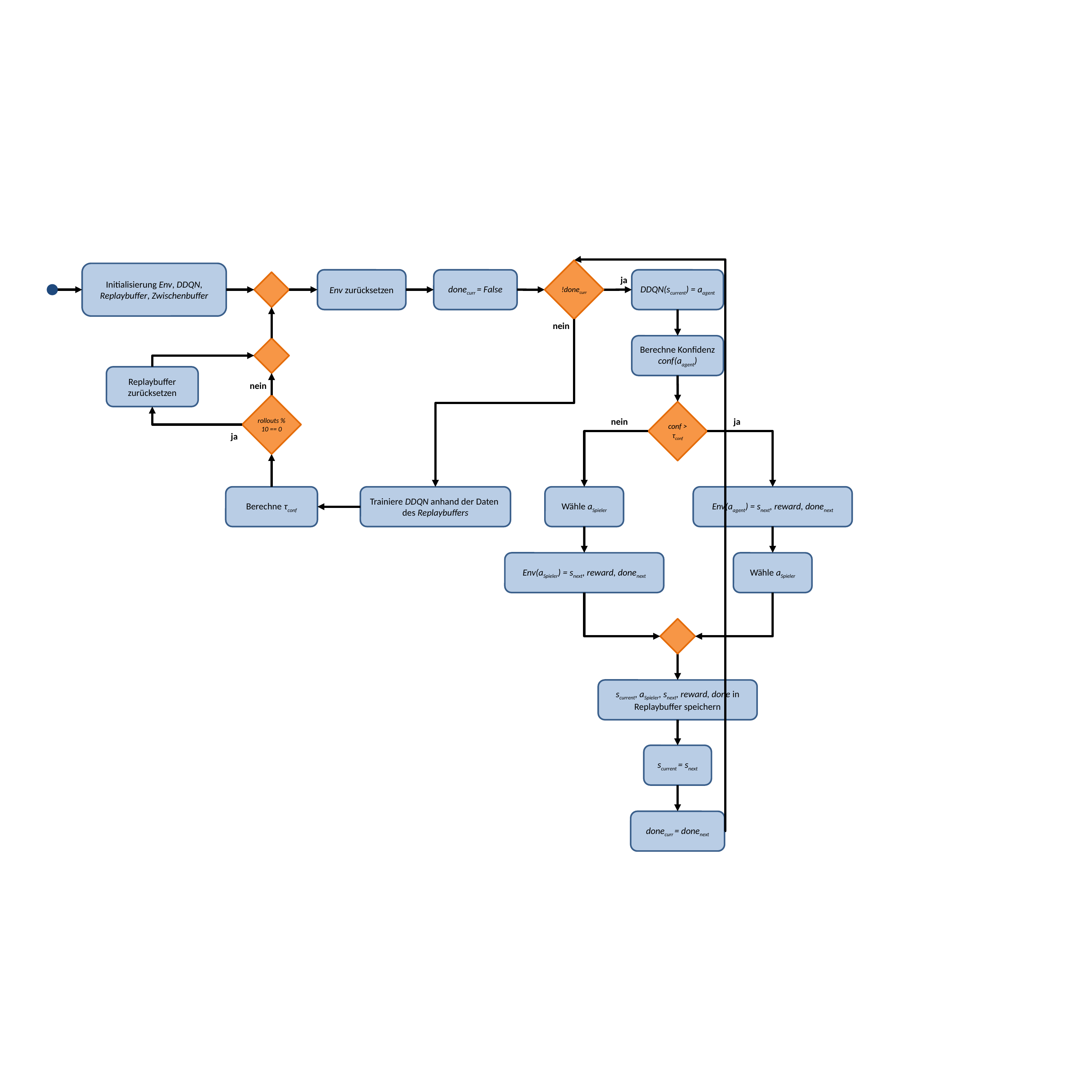

!donecurr
Initialisierung Env, DDQN, Replaybuffer, Zwischenbuffer
Env zurücksetzen
donecurr = False
DDQN(scurrent) = aagent

ja

nein
Berechne Konfidenz conf(aagent)

Replaybuffer zurücksetzen
nein
rollouts % 10 == 0
conf > τconf
ja
nein
ja
Berechne τconf
Wähle aSpieler
Env(aagent) = snext, reward, donenext
Trainiere DDQN anhand der Daten
des Replaybuffers
Wähle aSpieler
Env(aSpieler) = snext, reward, donenext

scurrent, aSpieler, snext, reward, done in Replaybuffer speichern
scurrent = snext
donecurr = donenext